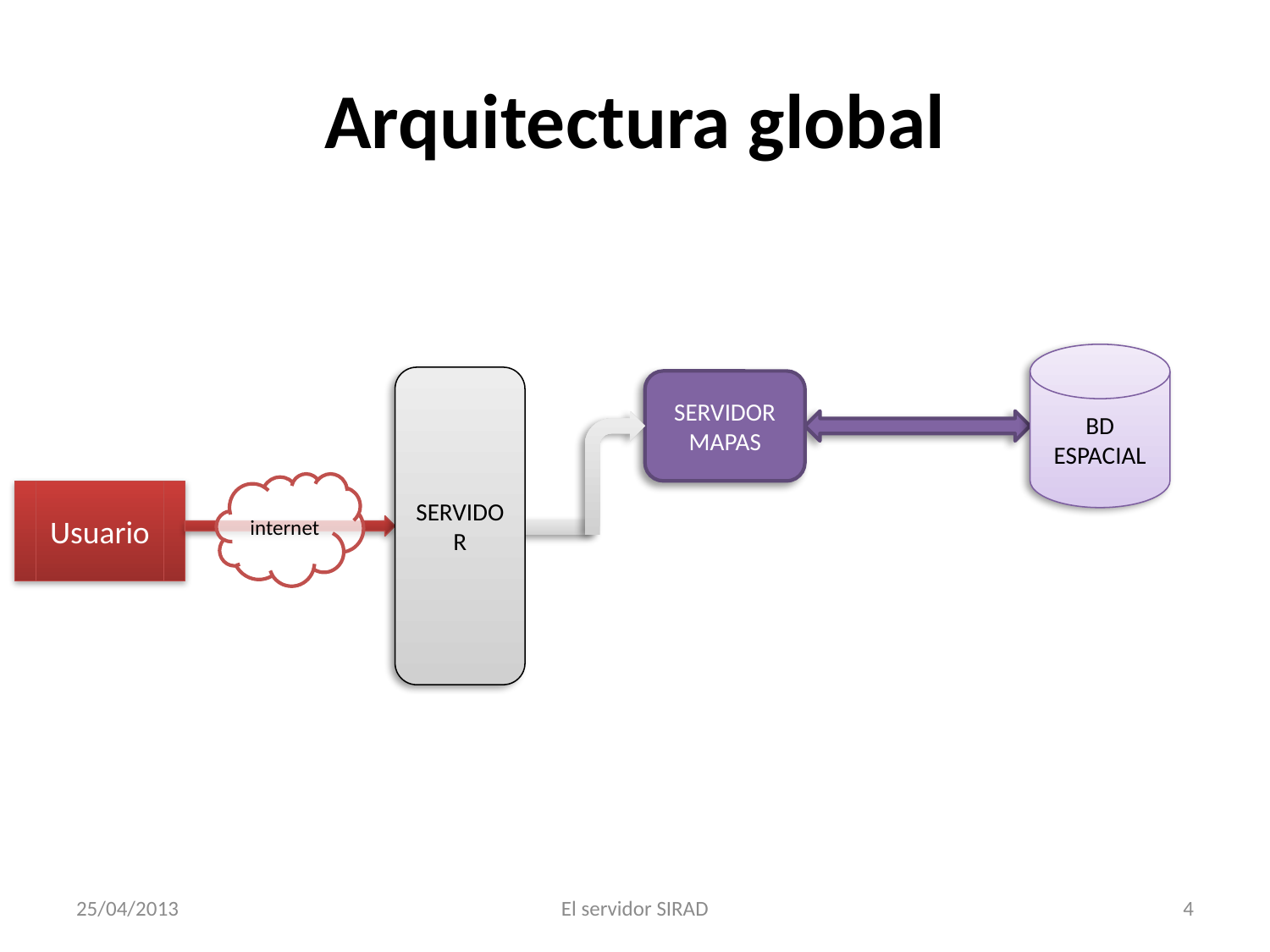

# Arquitectura global
BD
ESPACIAL
SERVIDOR
SERVIDOR
MAPAS

internet
Usuario

25/04/2013
El servidor SIRAD
4